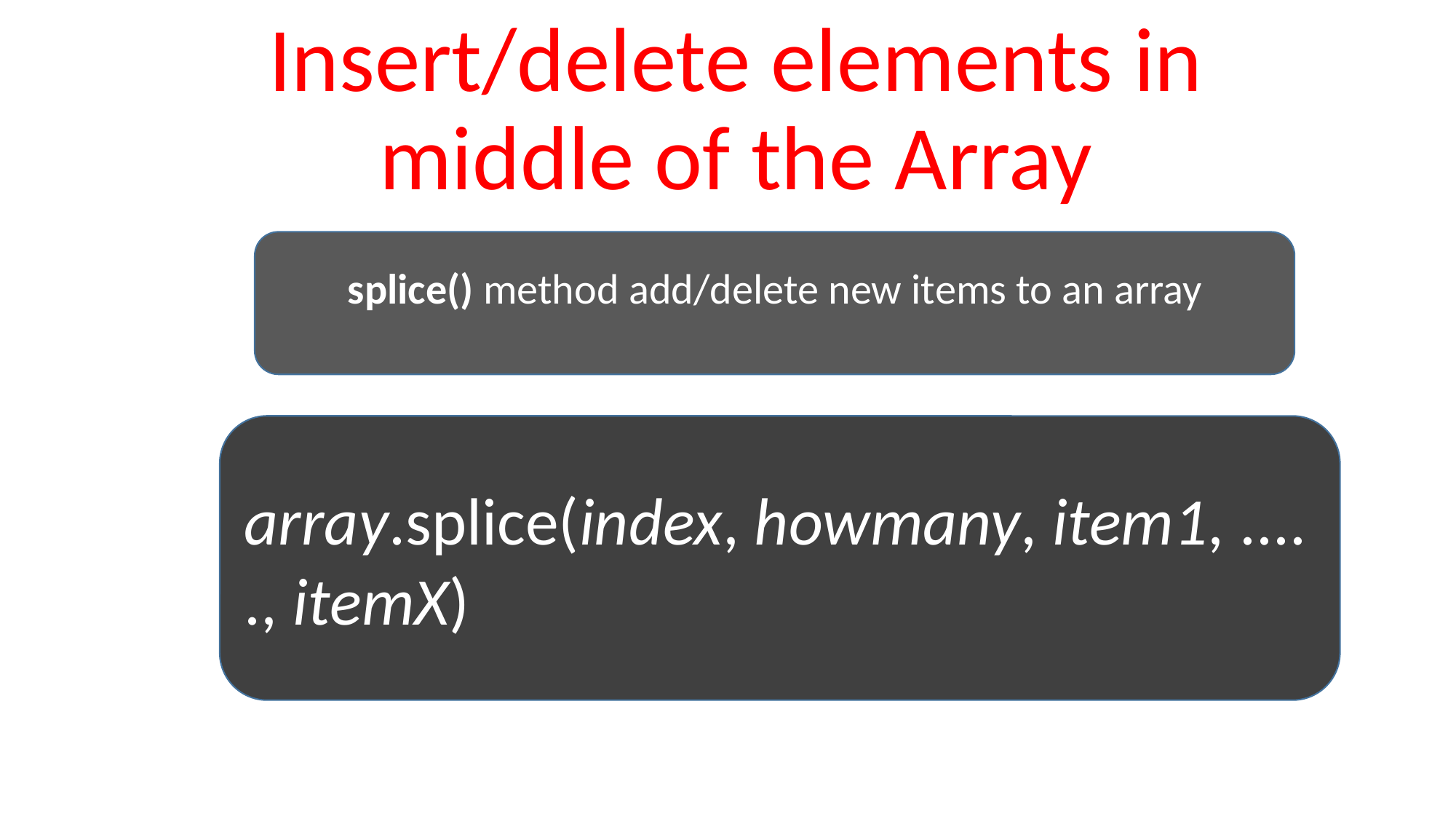

Insert/delete elements in
middle of the Array
splice() method add/delete new items to an array

array.splice(index, howmany, item1, ....., itemX)